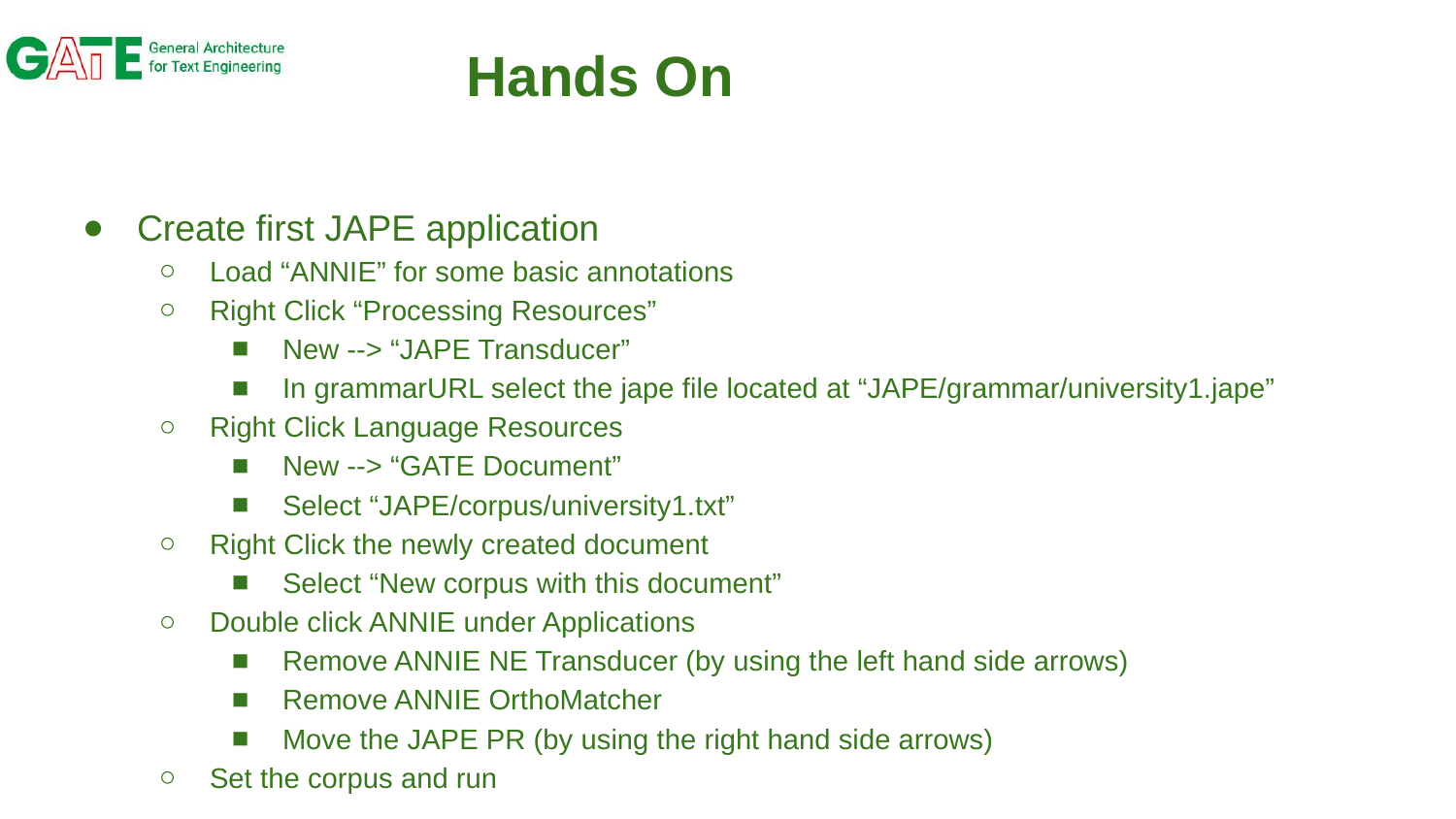

# Hands On
Create first JAPE application
Load “ANNIE” for some basic annotations
Right Click “Processing Resources”
New --> “JAPE Transducer”
In grammarURL select the jape file located at “JAPE/grammar/university1.jape”
Right Click Language Resources
New --> “GATE Document”
Select “JAPE/corpus/university1.txt”
Right Click the newly created document
Select “New corpus with this document”
Double click ANNIE under Applications
Remove ANNIE NE Transducer (by using the left hand side arrows)
Remove ANNIE OrthoMatcher
Move the JAPE PR (by using the right hand side arrows)
Set the corpus and run